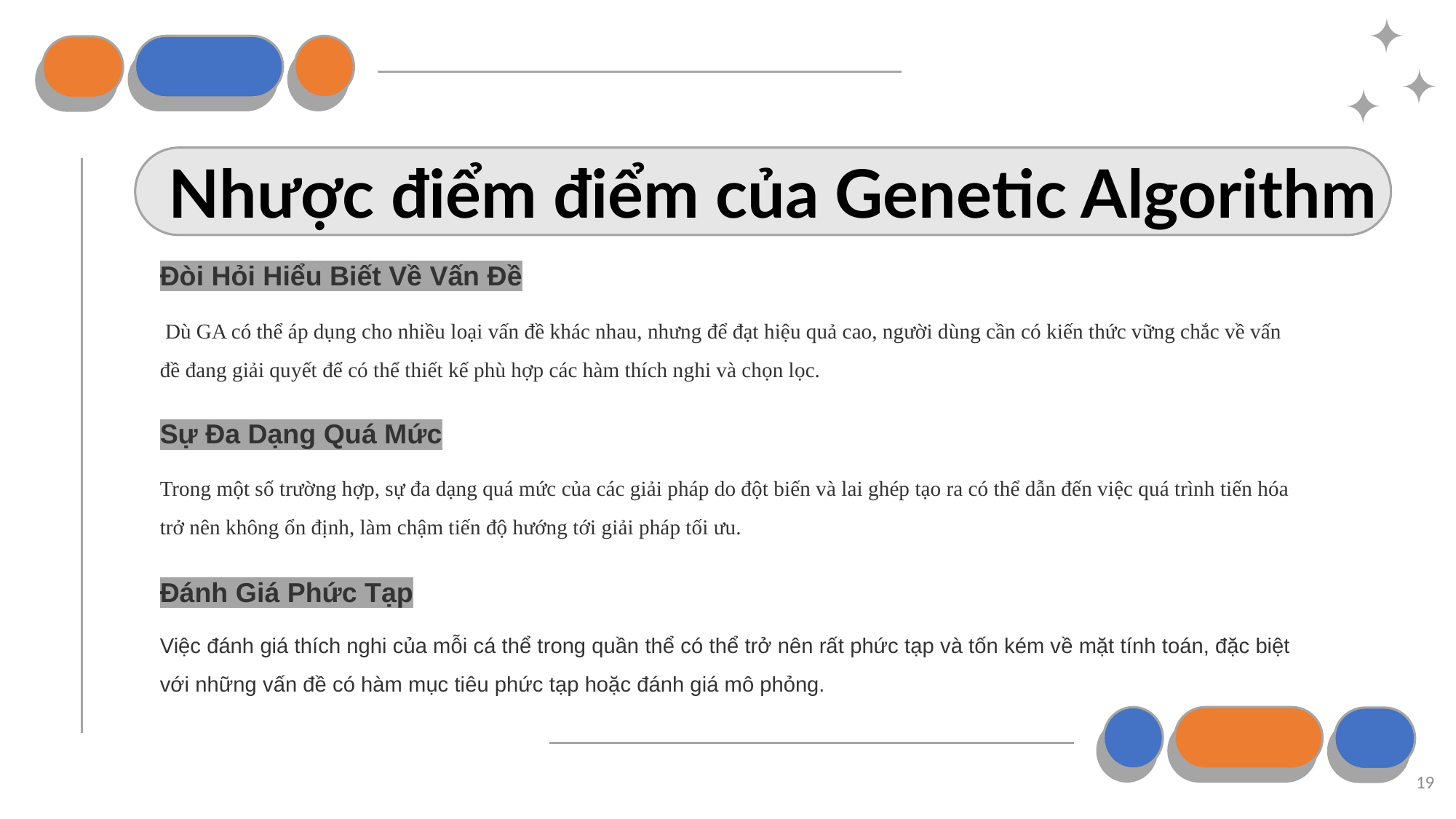

# Nhược điểm điểm của Genetic Algorithm
Đòi Hỏi Hiểu Biết Về Vấn Đề
 Dù GA có thể áp dụng cho nhiều loại vấn đề khác nhau, nhưng để đạt hiệu quả cao, người dùng cần có kiến thức vững chắc về vấn đề đang giải quyết để có thể thiết kế phù hợp các hàm thích nghi và chọn lọc.
Sự Đa Dạng Quá Mức
Trong một số trường hợp, sự đa dạng quá mức của các giải pháp do đột biến và lai ghép tạo ra có thể dẫn đến việc quá trình tiến hóa trở nên không ổn định, làm chậm tiến độ hướng tới giải pháp tối ưu.
Đánh Giá Phức Tạp
Việc đánh giá thích nghi của mỗi cá thể trong quần thể có thể trở nên rất phức tạp và tốn kém về mặt tính toán, đặc biệt với những vấn đề có hàm mục tiêu phức tạp hoặc đánh giá mô phỏng.
19